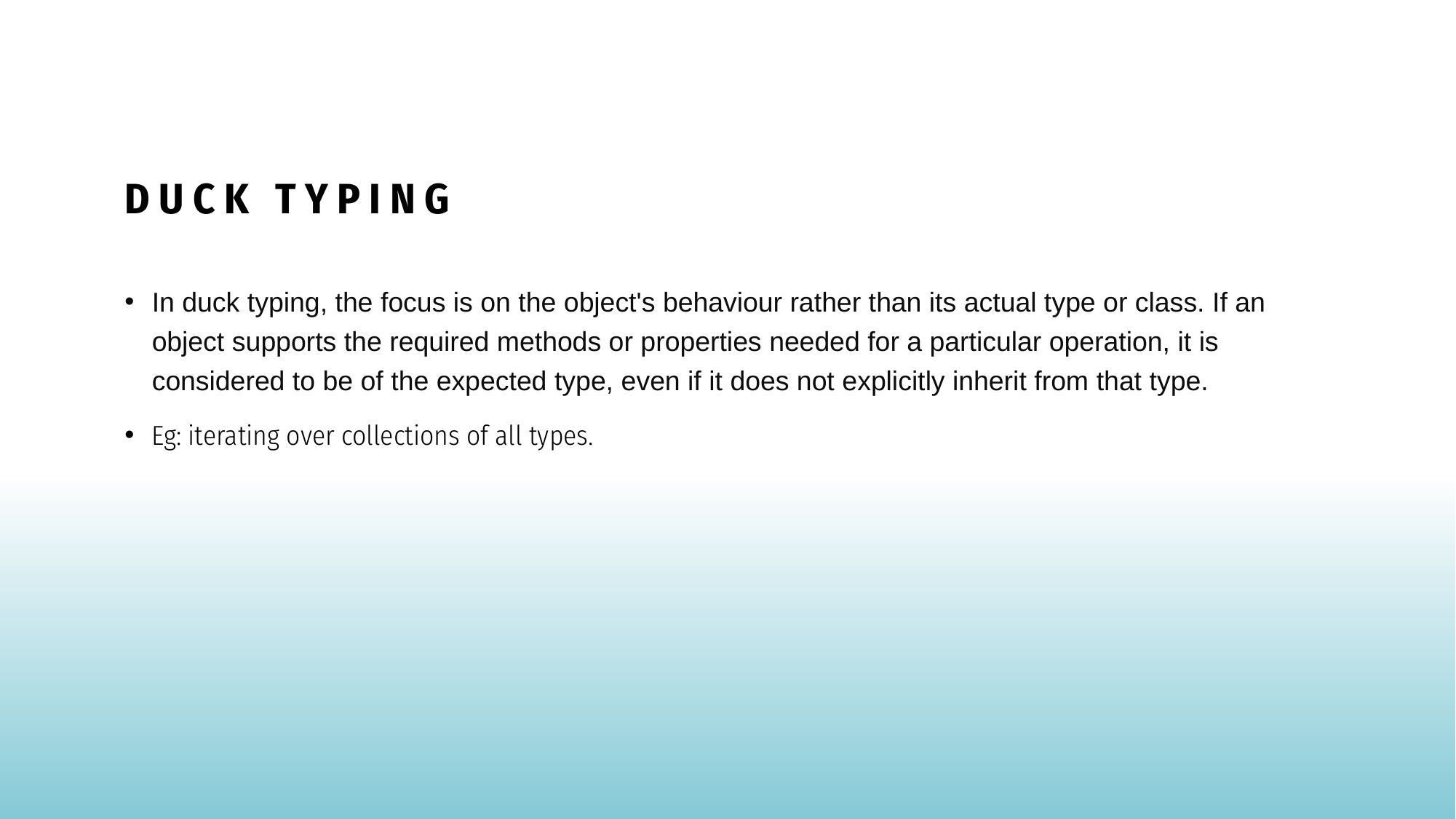

# Duck typing
In duck typing, the focus is on the object's behaviour rather than its actual type or class. If an object supports the required methods or properties needed for a particular operation, it is considered to be of the expected type, even if it does not explicitly inherit from that type.
Eg: iterating over collections of all types.